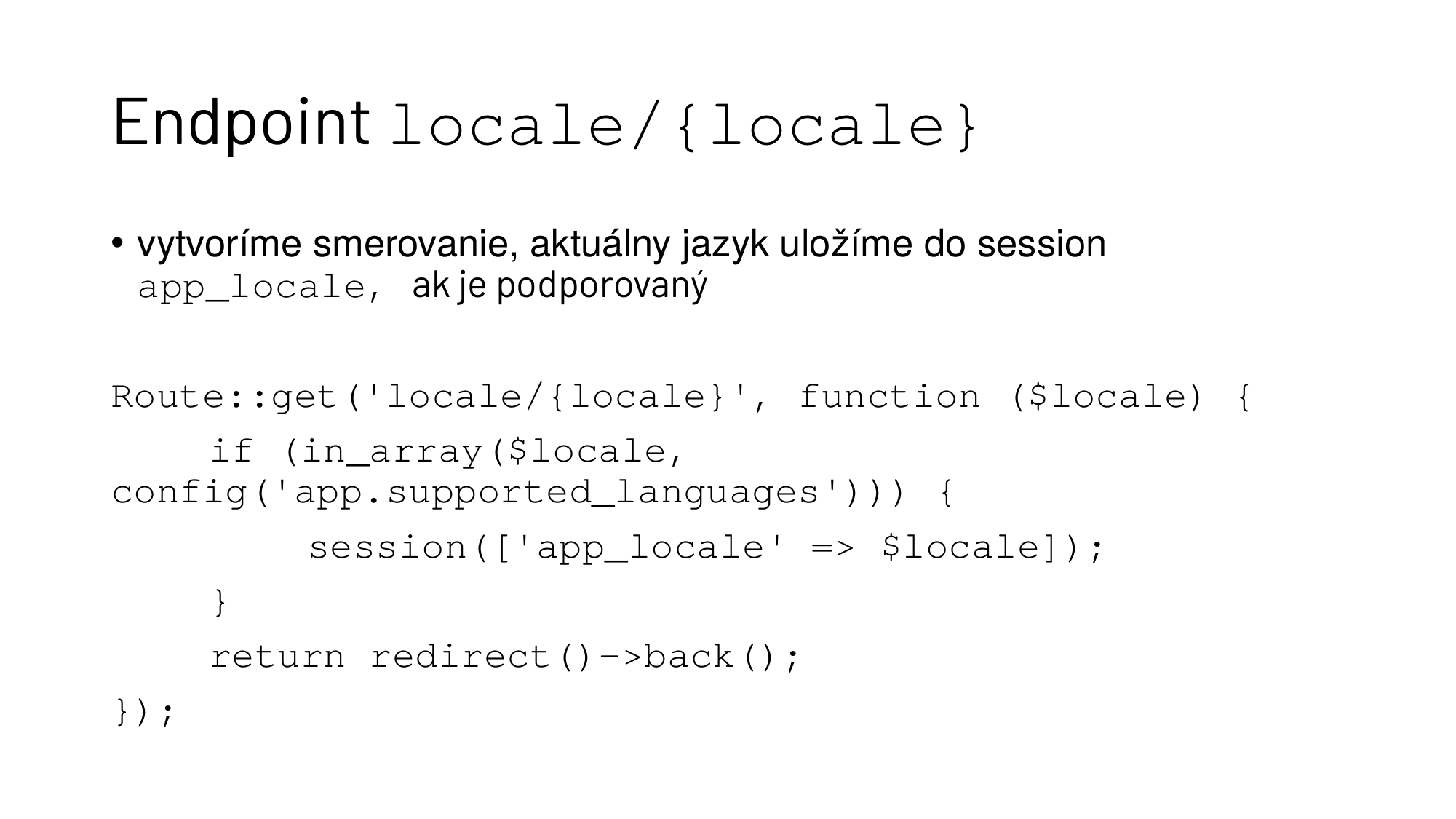

# Endpoint locale/{locale}
vytvoríme smerovanie, aktuálny jazyk uložíme do session app_locale, ak je podporovaný

Route::get('locale/{locale}', function ($locale) {
	if (in_array($locale, 					config('app.supported_languages'))) {
		session(['app_locale' => $locale]);
	}
	return redirect()->back();
});